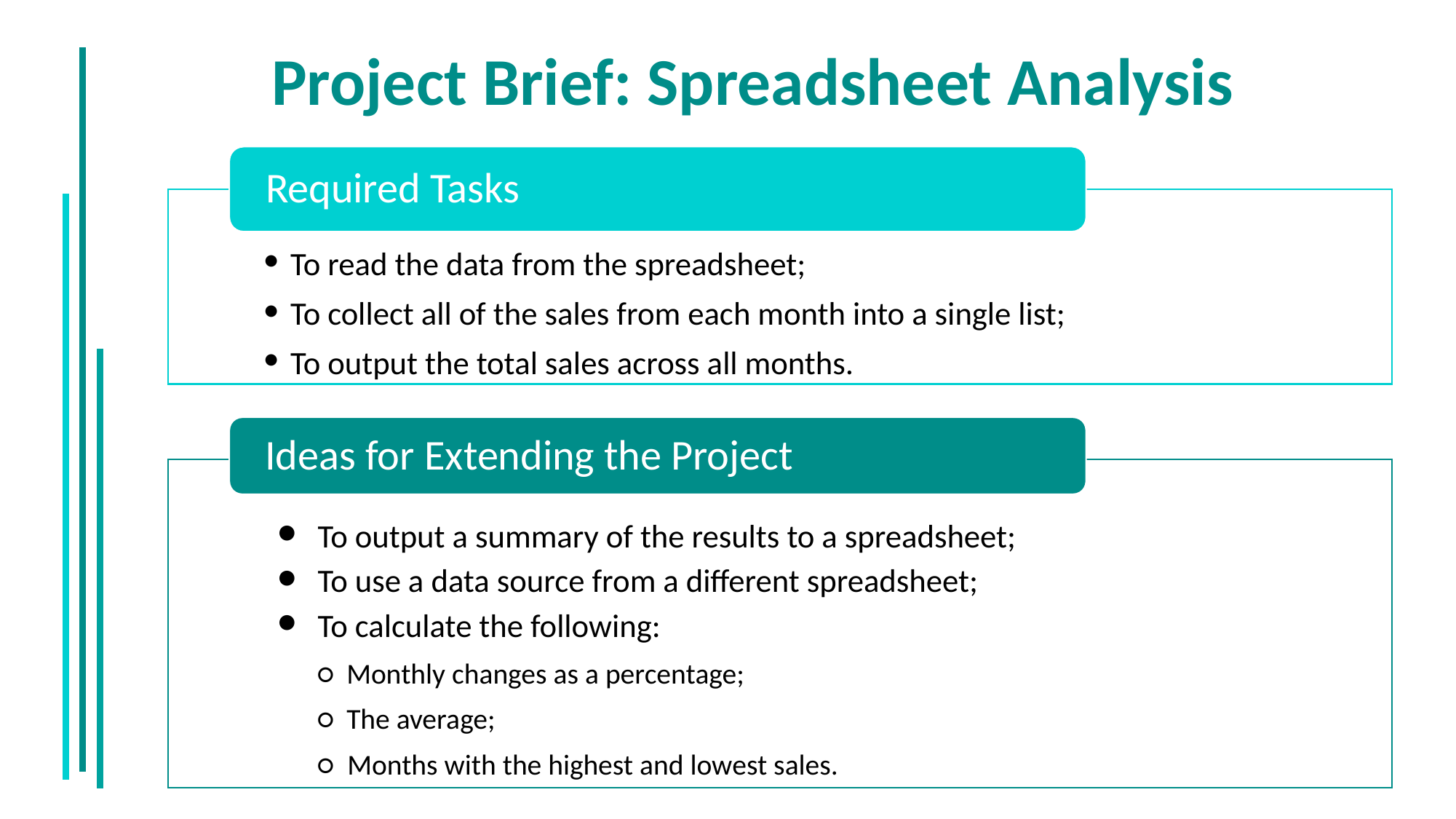

Project Brief: Spreadsheet Analysis

Required Tasks
To read the data from the spreadsheet;
To collect all of the sales from each month into a single list;
To output the total sales across all months.

Ideas for Extending the Project

To output a summary of the results to a spreadsheet;
To use a data source from a different spreadsheet;
To calculate the following:
	○  Monthly changes as a percentage;
○  The average;
○  Months with the highest and lowest sales.